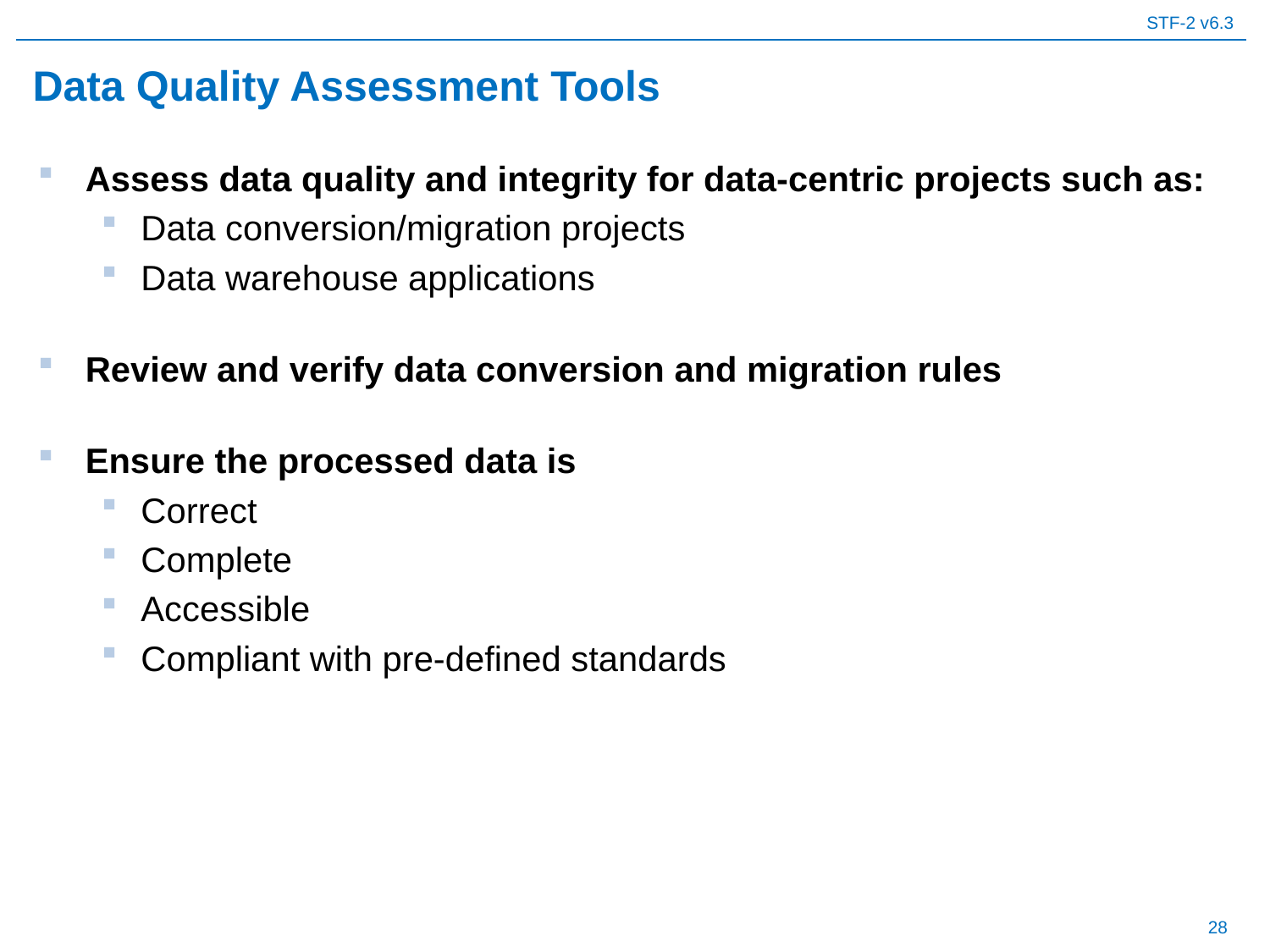

# Data Quality Assessment Tools
Assess data quality and integrity for data-centric projects such as:
Data conversion/migration projects
Data warehouse applications
Review and verify data conversion and migration rules
Ensure the processed data is
Correct
Complete
Accessible
Compliant with pre-defined standards